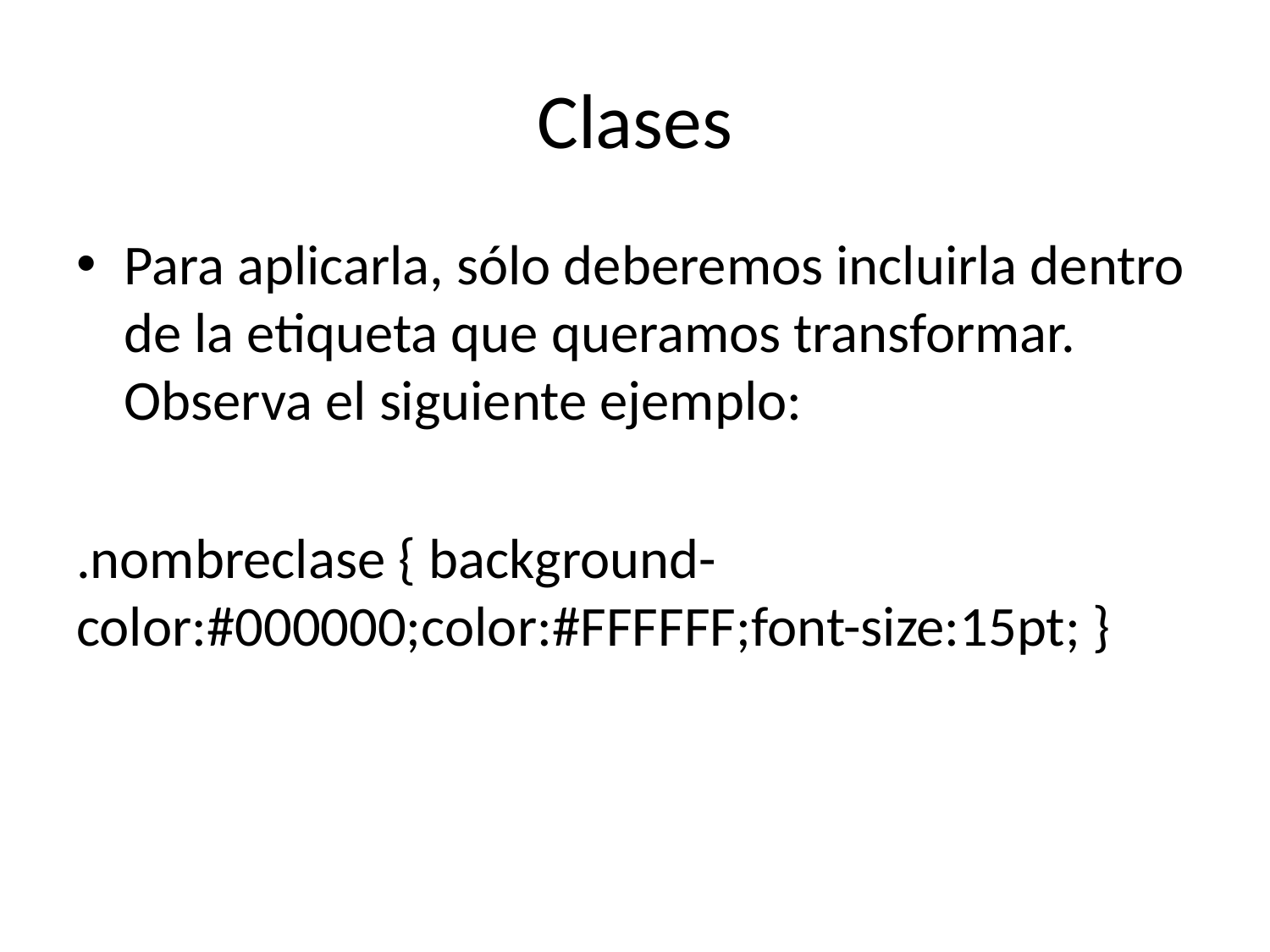

# Clases
Para aplicarla, sólo deberemos incluirla dentro de la etiqueta que queramos transformar. Observa el siguiente ejemplo:

.nombreclase { background-color:#000000;color:#FFFFFF;font-size:15pt; }